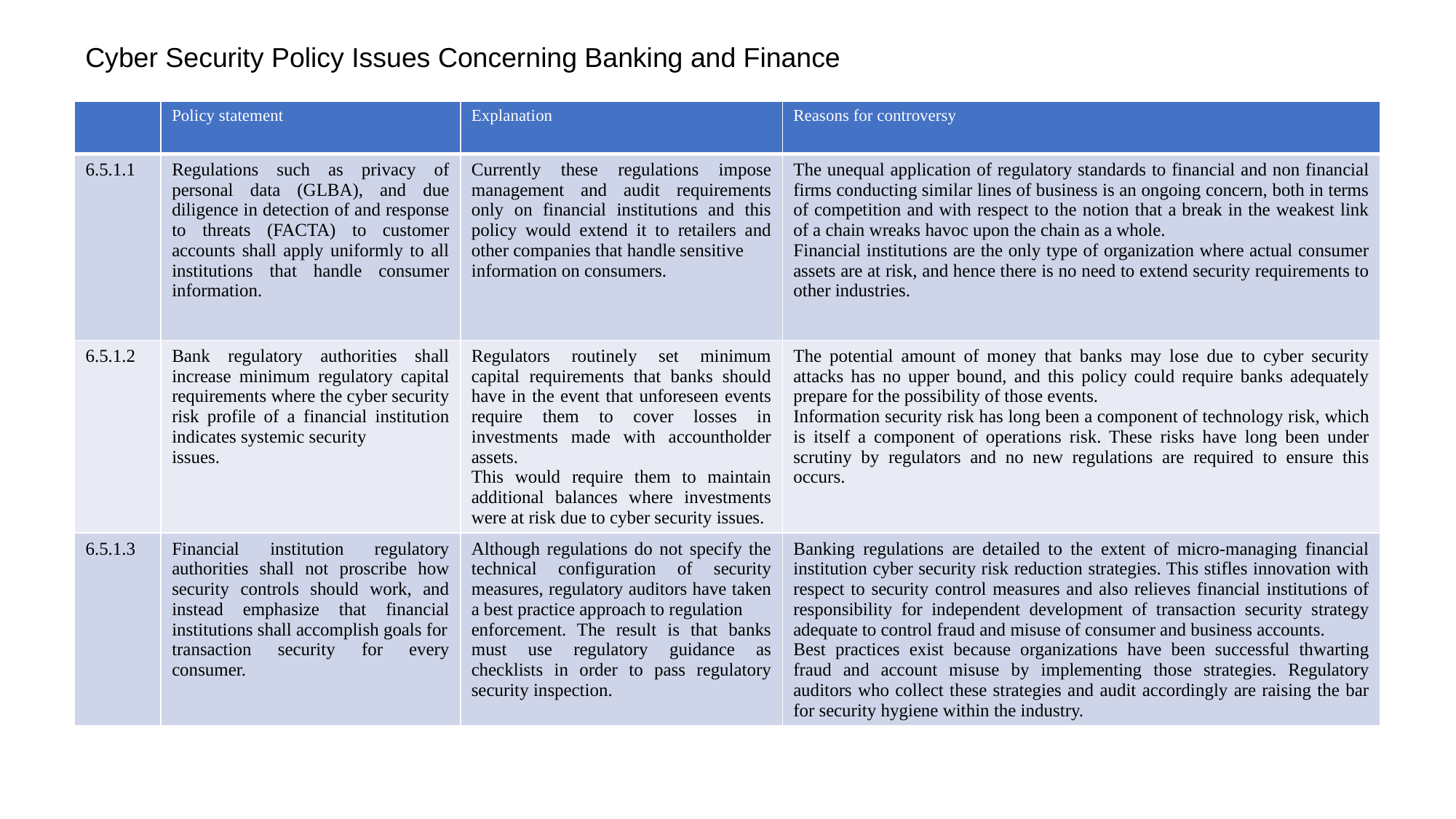

Cyber Security Policy Issues Concerning Banking and Finance
|  | Policy statement | Explanation | Reasons for controversy |
| --- | --- | --- | --- |
| 6.5.1.1 | Regulations such as privacy of personal data (GLBA), and due diligence in detection of and response to threats (FACTA) to customer accounts shall apply uniformly to all institutions that handle consumer information. | Currently these regulations impose management and audit requirements only on financial institutions and this policy would extend it to retailers and other companies that handle sensitive information on consumers. | The unequal application of regulatory standards to financial and non financial firms conducting similar lines of business is an ongoing concern, both in terms of competition and with respect to the notion that a break in the weakest link of a chain wreaks havoc upon the chain as a whole. Financial institutions are the only type of organization where actual consumer assets are at risk, and hence there is no need to extend security requirements to other industries. |
| 6.5.1.2 | Bank regulatory authorities shall increase minimum regulatory capital requirements where the cyber security risk profile of a financial institution indicates systemic security issues. | Regulators routinely set minimum capital requirements that banks should have in the event that unforeseen events require them to cover losses in investments made with accountholder assets. This would require them to maintain additional balances where investments were at risk due to cyber security issues. | The potential amount of money that banks may lose due to cyber security attacks has no upper bound, and this policy could require banks adequately prepare for the possibility of those events. Information security risk has long been a component of technology risk, which is itself a component of operations risk. These risks have long been under scrutiny by regulators and no new regulations are required to ensure this occurs. |
| 6.5.1.3 | Financial institution regulatory authorities shall not proscribe how security controls should work, and instead emphasize that financial institutions shall accomplish goals for transaction security for every consumer. | Although regulations do not specify the technical configuration of security measures, regulatory auditors have taken a best practice approach to regulation enforcement. The result is that banks must use regulatory guidance as checklists in order to pass regulatory security inspection. | Banking regulations are detailed to the extent of micro-managing financial institution cyber security risk reduction strategies. This stifles innovation with respect to security control measures and also relieves financial institutions of responsibility for independent development of transaction security strategy adequate to control fraud and misuse of consumer and business accounts. Best practices exist because organizations have been successful thwarting fraud and account misuse by implementing those strategies. Regulatory auditors who collect these strategies and audit accordingly are raising the bar for security hygiene within the industry. |